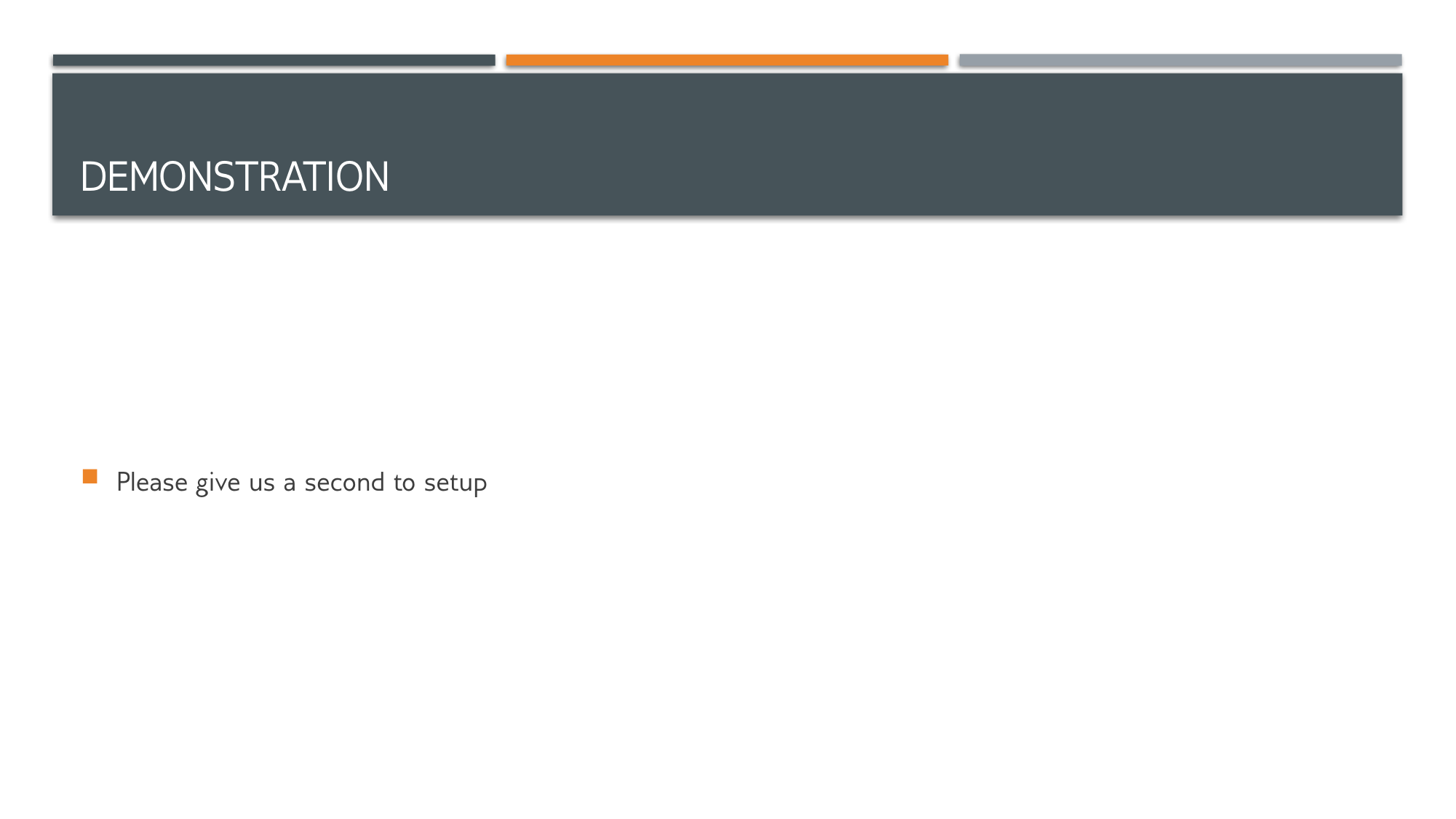

# Demonstration
Please give us a second to setup